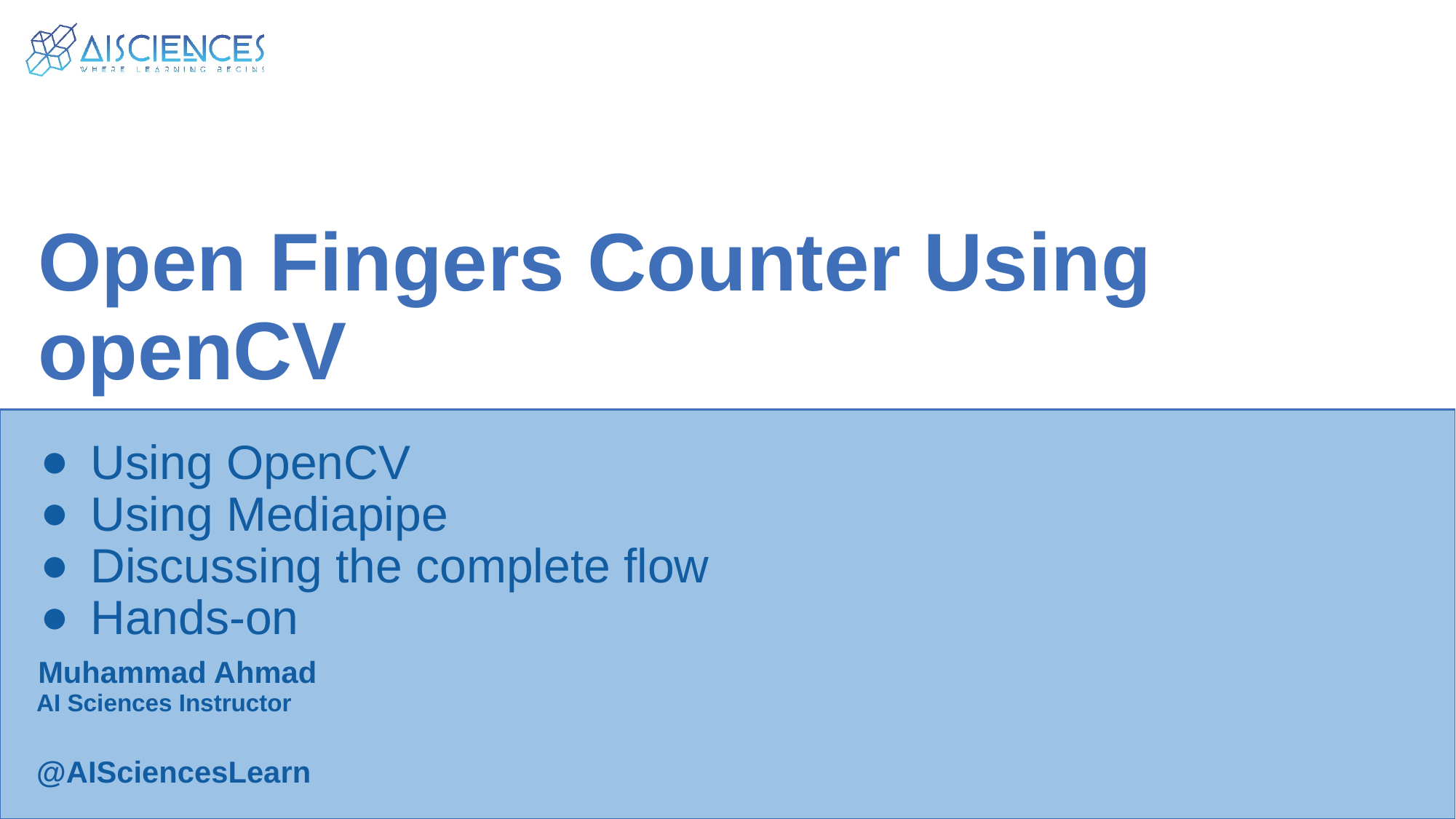

Open Fingers Counter Using
openCV
Using OpenCV
Using Mediapipe
Discussing the complete flow
Hands-on
Muhammad Ahmad